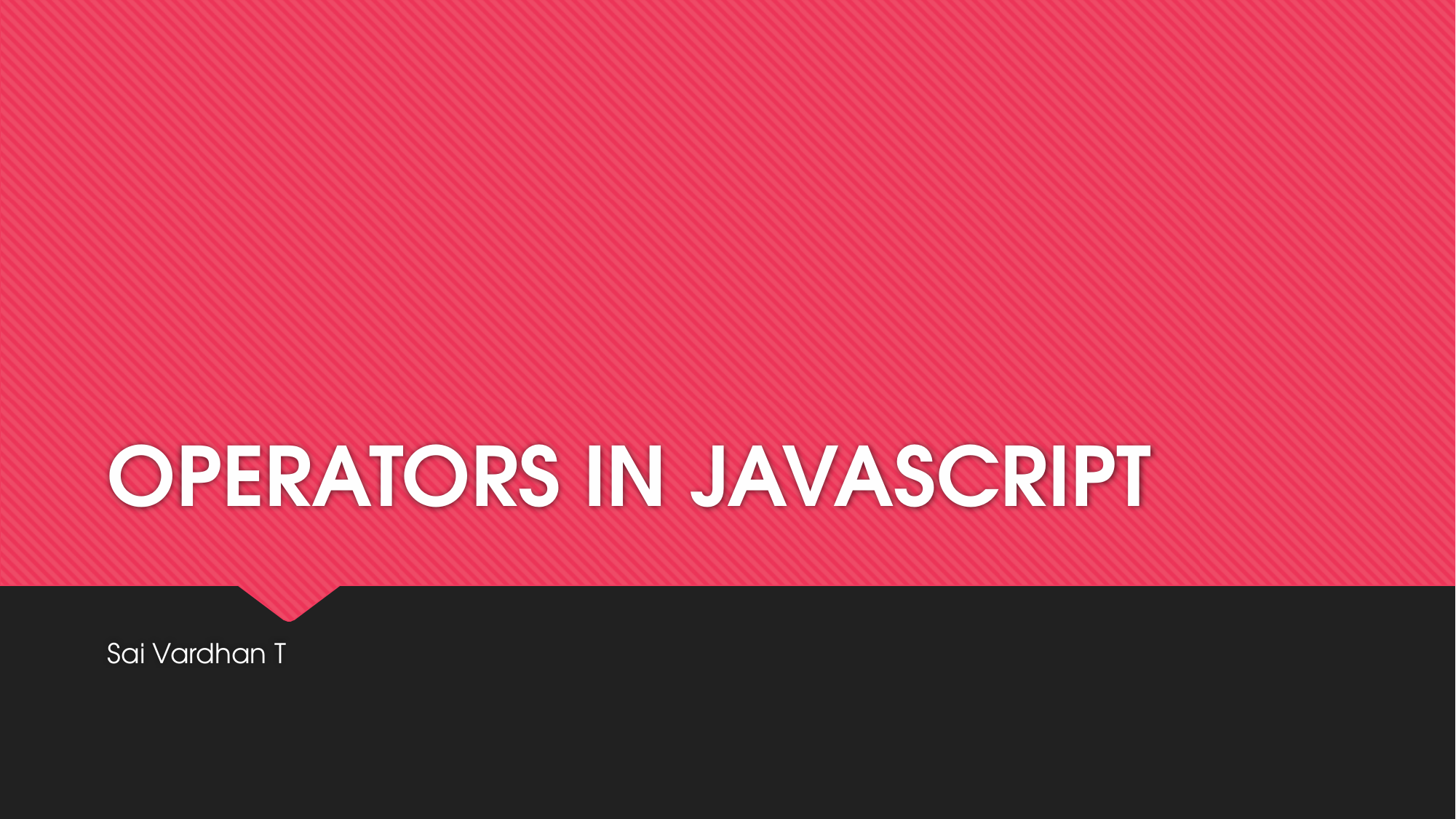

# OPERATORS IN JAVASCRIPT
Sai Vardhan T